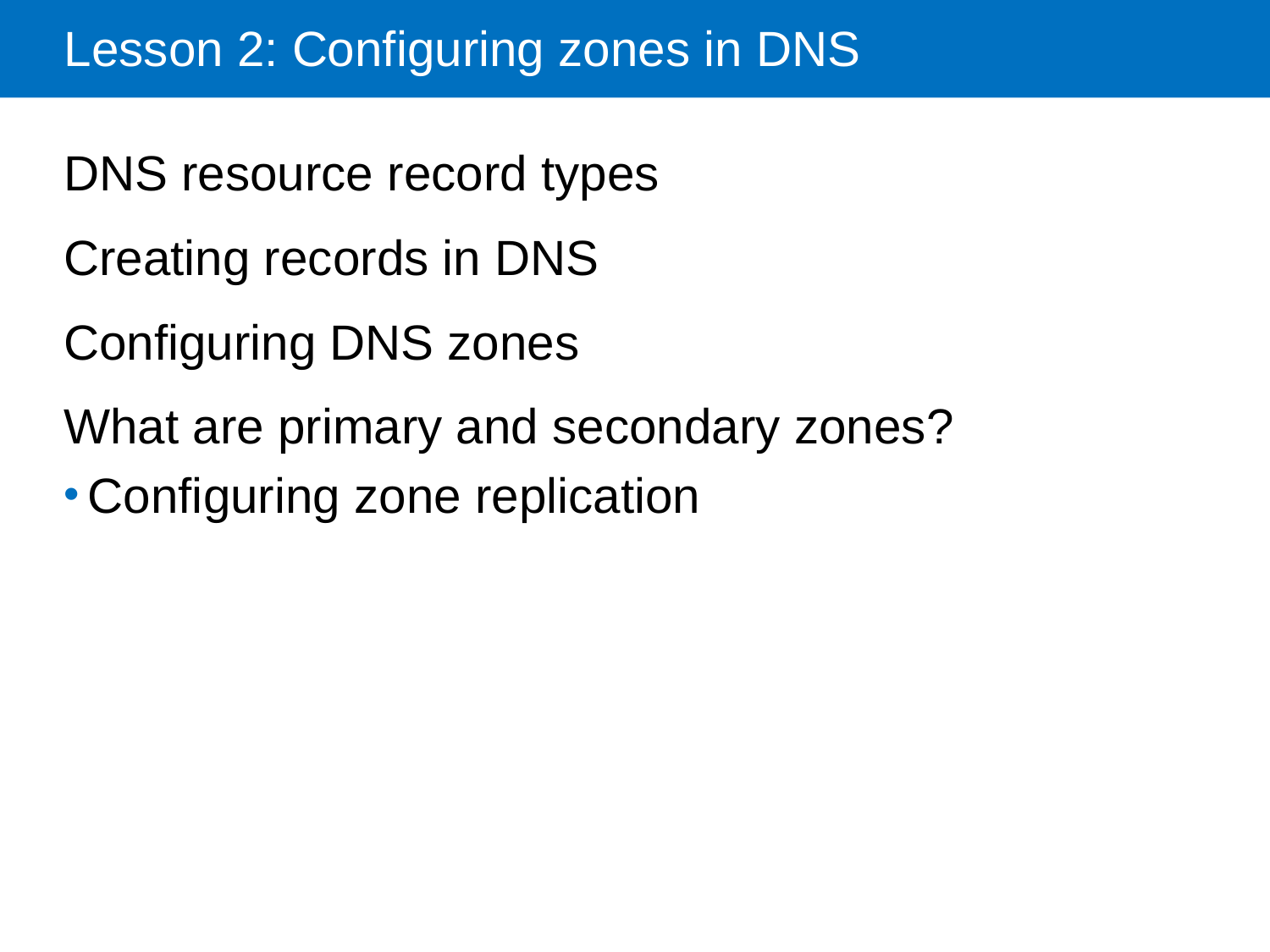

# Lesson 2: Configuring zones in DNS
DNS resource record types
Creating records in DNS
Configuring DNS zones
What are primary and secondary zones?
Configuring zone replication